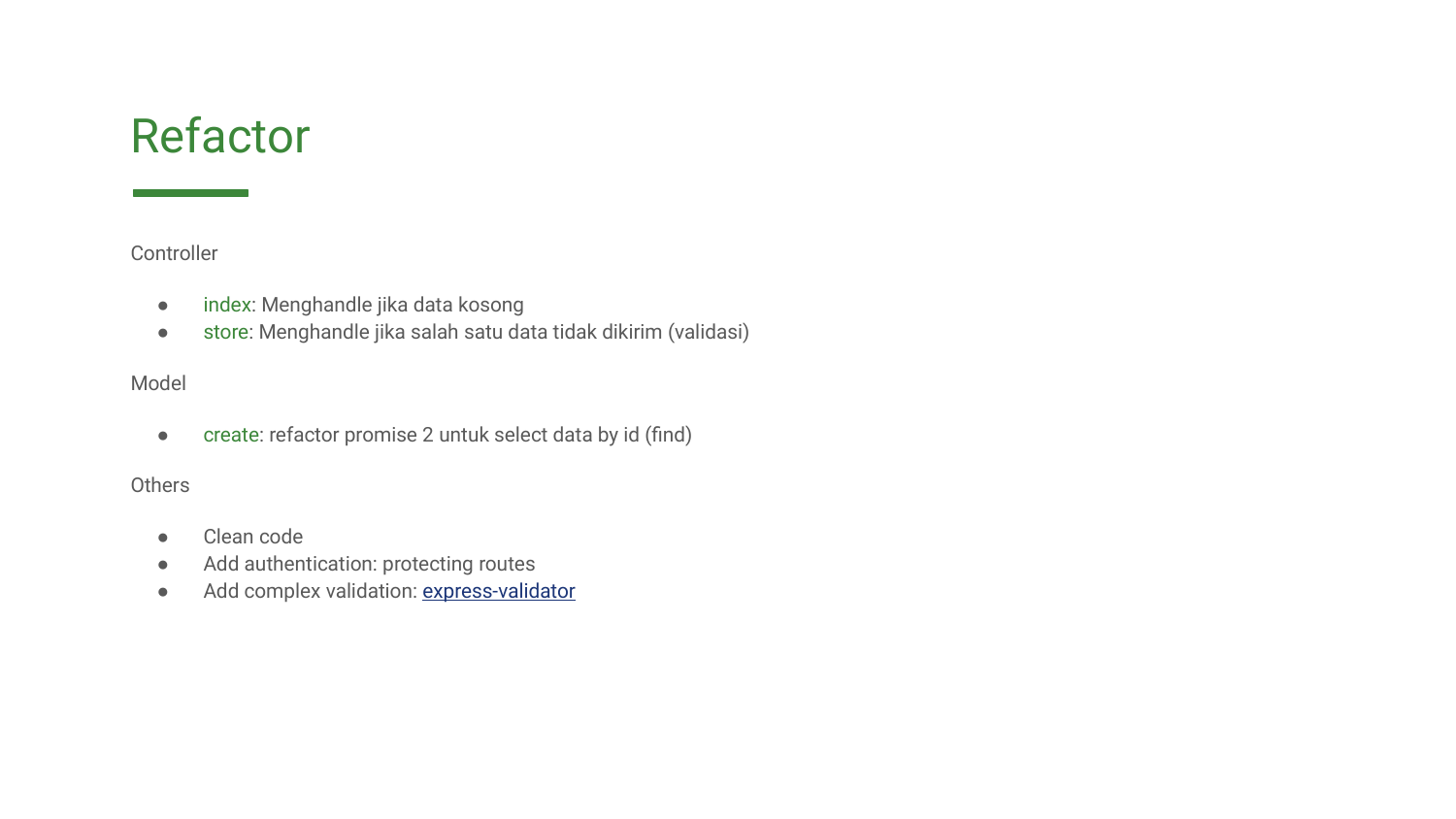

Refactor

Controller
index: Menghandle jika data kosong
store: Menghandle jika salah satu data tidak dikirim (validasi)
Model
create: refactor promise 2 untuk select data by id (find)
Others
Clean code
Add authentication: protecting routes
Add complex validation: express-validator